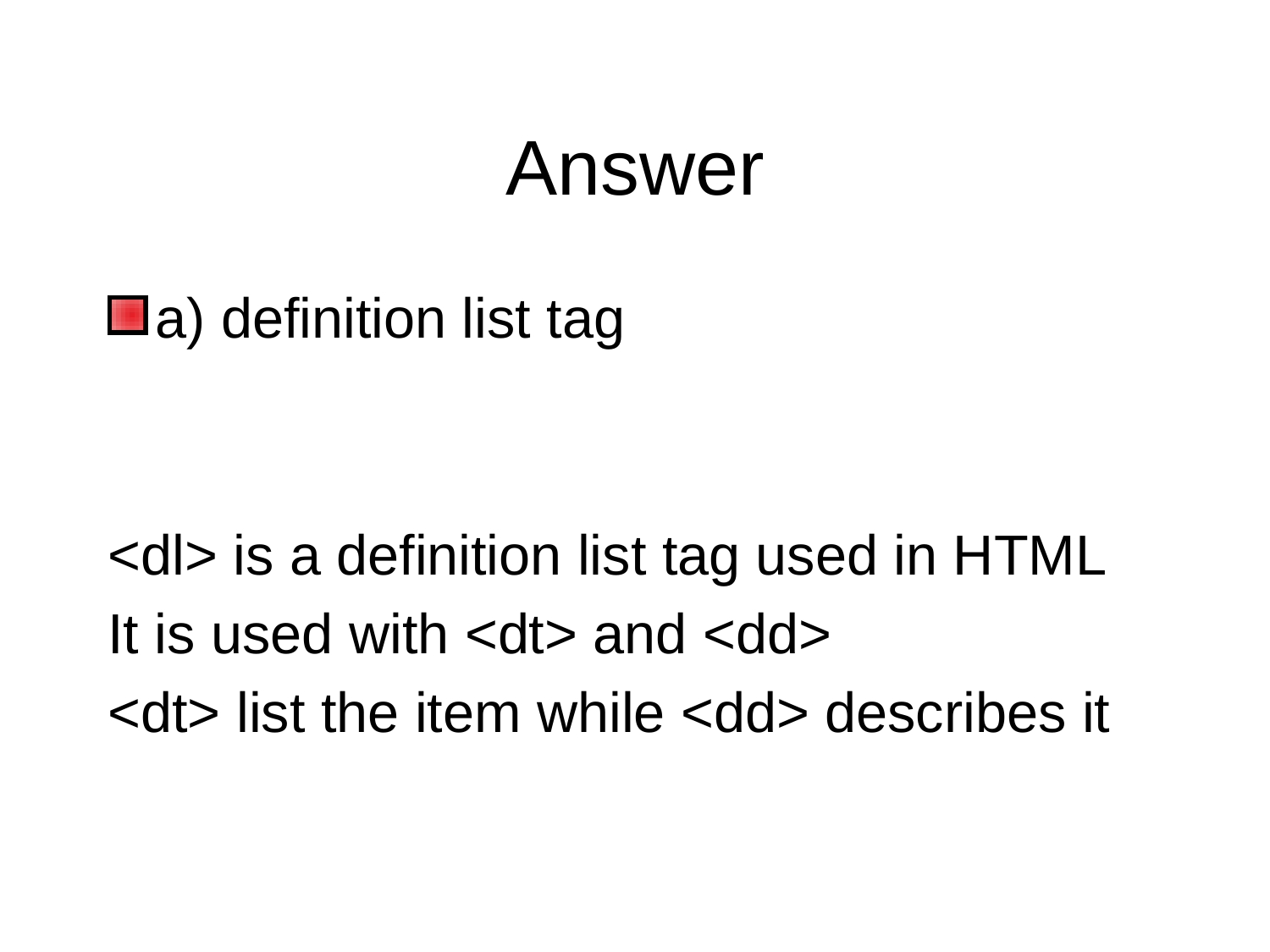

# Answer
a) definition list tag

<dl> is a definition list tag used in HTML
It is used with <dt> and <dd>
<dt> list the item while <dd> describes it